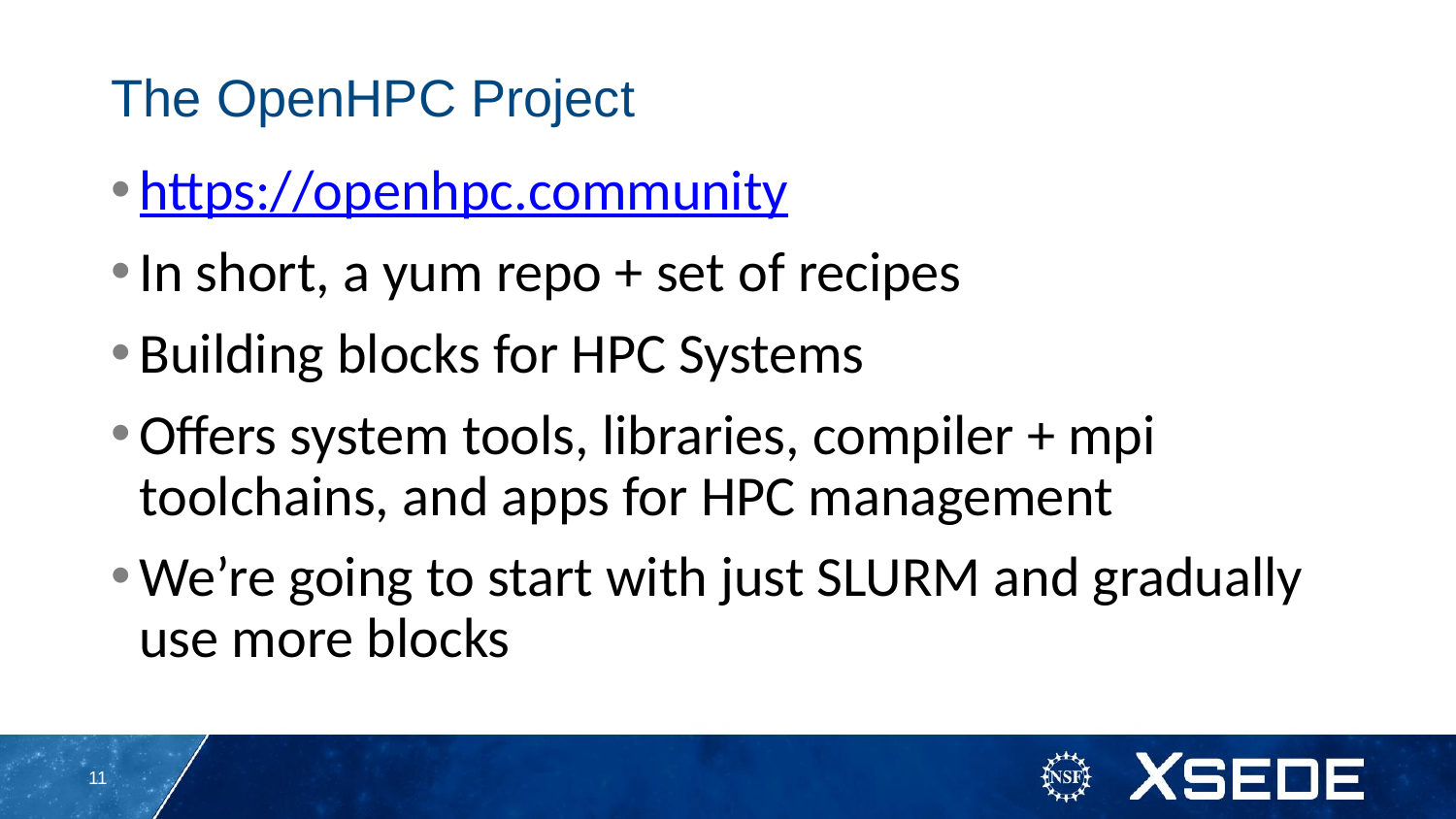

The OpenHPC Project
https://openhpc.community
In short, a yum repo + set of recipes
Building blocks for HPC Systems
Offers system tools, libraries, compiler + mpi toolchains, and apps for HPC management
We’re going to start with just SLURM and gradually use more blocks
11